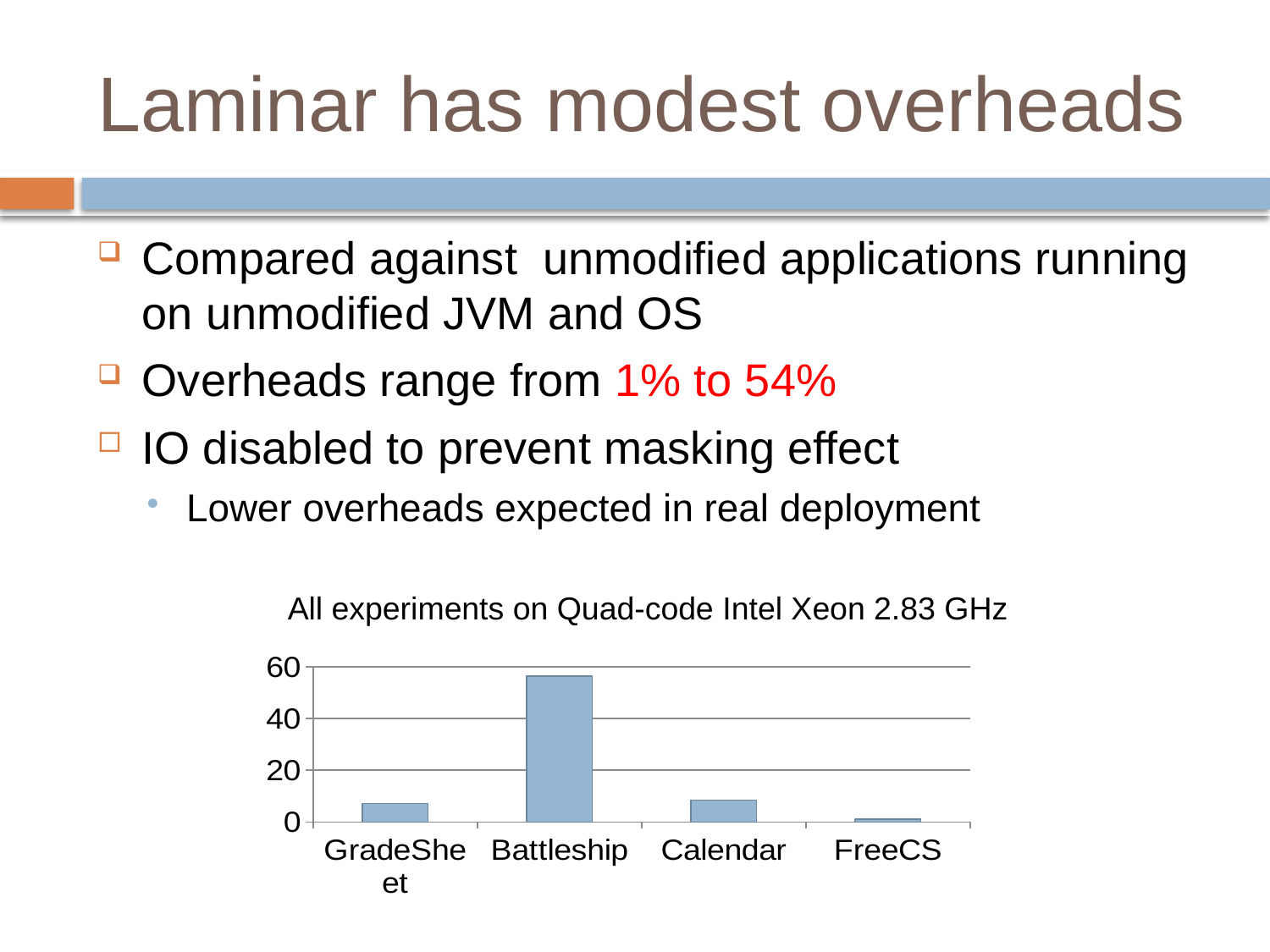

# Laminar has modest overheads
Compared against  unmodified applications running on unmodified JVM and OS
Overheads range from 1% to 54%
IO disabled to prevent masking effect
Lower overheads expected in real deployment

### Chart

| Category | Overheads |
|---|---|
| GradeSheet | 7.1099999999999985 |
| Battleship | 56.4 |
| Calendar | 8.39 |
| FreeCS | 1.0 |
All experiments on Quad-code Intel Xeon 2.83 GHz